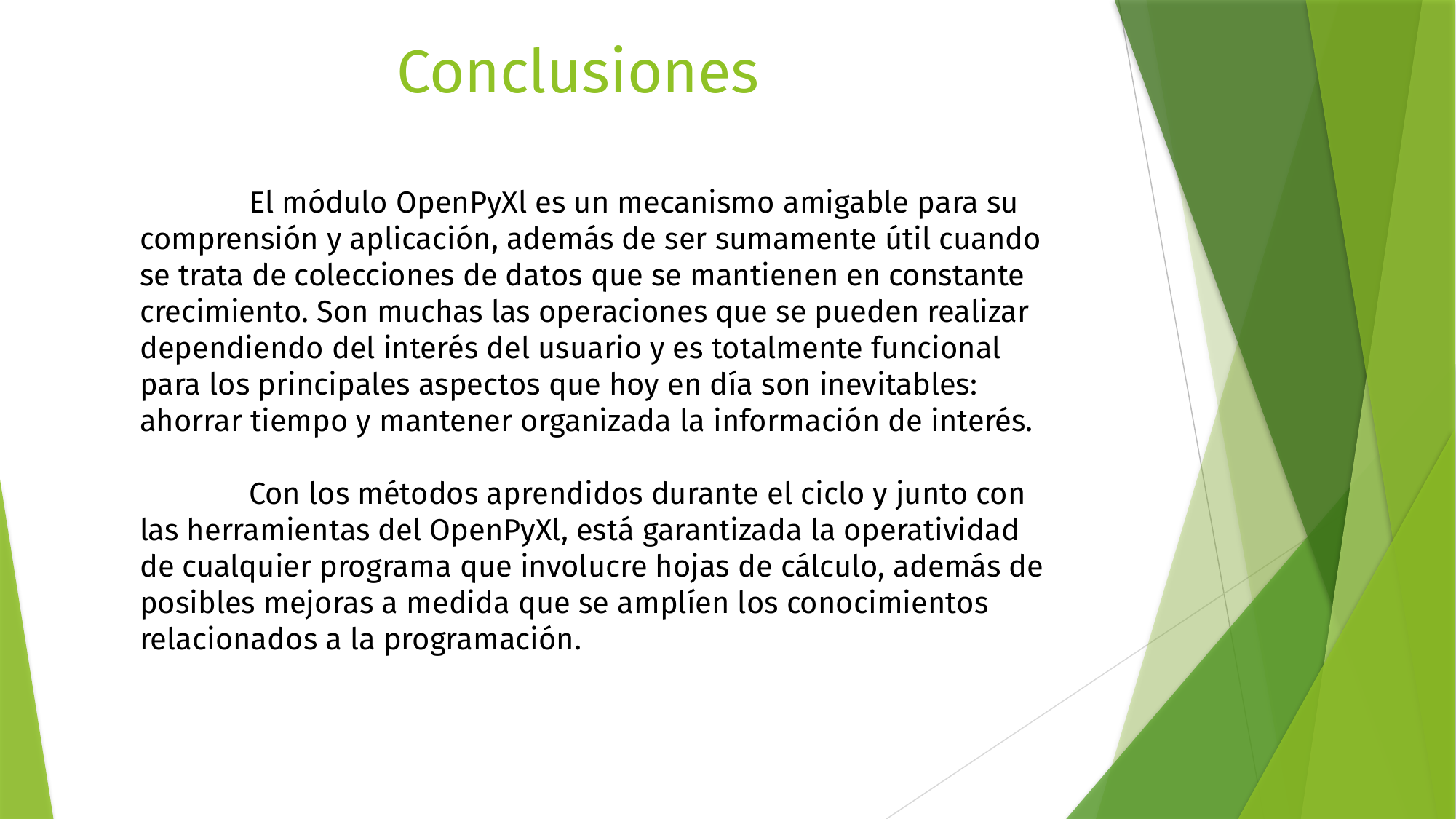

# Conclusiones

	El módulo OpenPyXl es un mecanismo amigable para su comprensión y aplicación, además de ser sumamente útil cuando se trata de colecciones de datos que se mantienen en constante crecimiento. Son muchas las operaciones que se pueden realizar dependiendo del interés del usuario y es totalmente funcional para los principales aspectos que hoy en día son inevitables: ahorrar tiempo y mantener organizada la información de interés.

	Con los métodos aprendidos durante el ciclo y junto con las herramientas del OpenPyXl, está garantizada la operatividad de cualquier programa que involucre hojas de cálculo, además de posibles mejoras a medida que se amplíen los conocimientos relacionados a la programación.